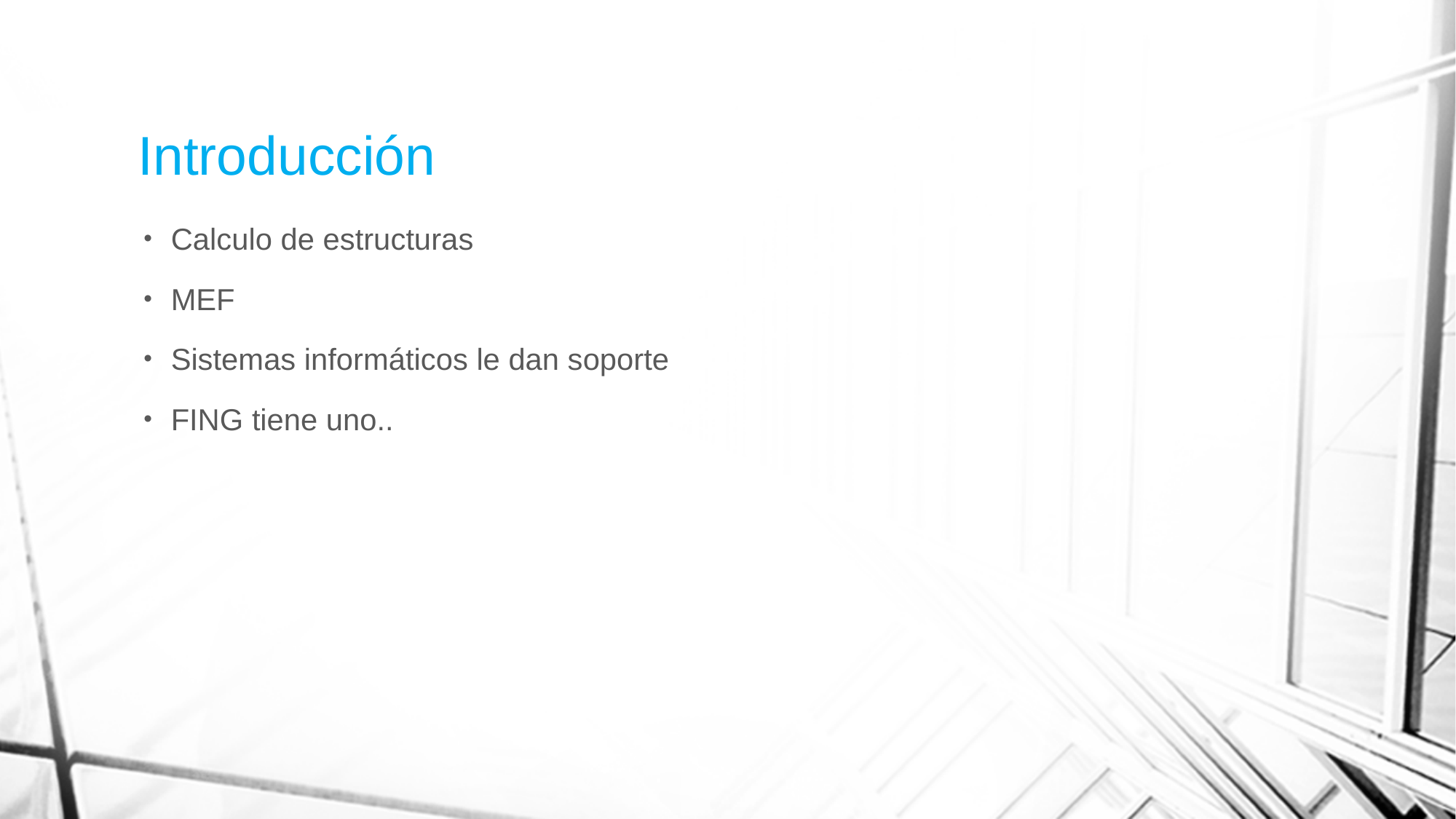

# Introducción
Calculo de estructuras
MEF
Sistemas informáticos le dan soporte
FING tiene uno..